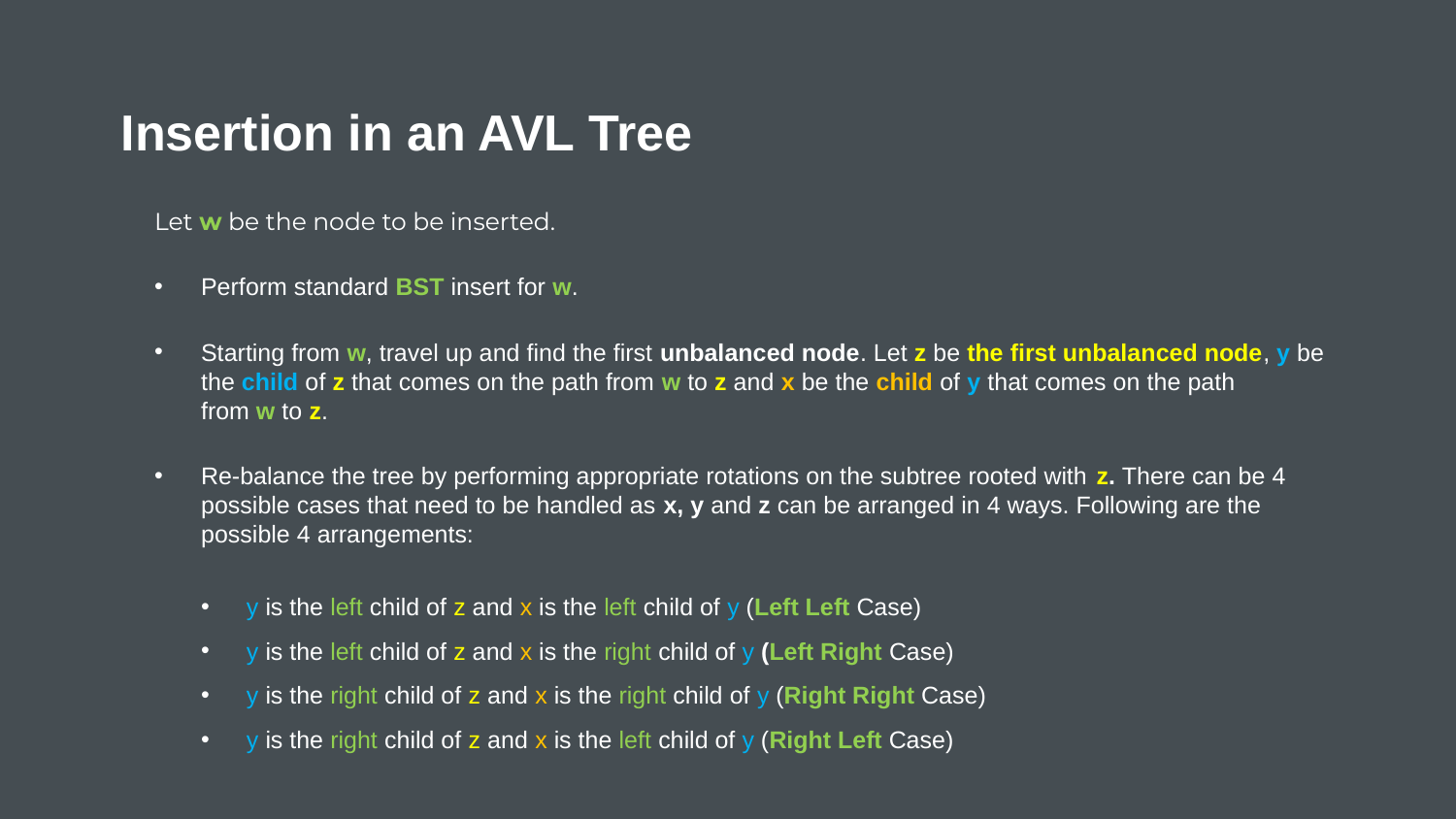

# Insertion in an AVL Tree
Let w be the node to be inserted.
Perform standard BST insert for w.
Starting from w, travel up and find the first unbalanced node. Let z be the first unbalanced node, y be the child of z that comes on the path from w to z and x be the child of y that comes on the path from w to z.
Re-balance the tree by performing appropriate rotations on the subtree rooted with z. There can be 4 possible cases that need to be handled as x, y and z can be arranged in 4 ways. Following are the possible 4 arrangements:
y is the left child of z and x is the left child of y (Left Left Case)
y is the left child of z and x is the right child of y (Left Right Case)
y is the right child of z and x is the right child of y (Right Right Case)
y is the right child of z and x is the left child of y (Right Left Case)